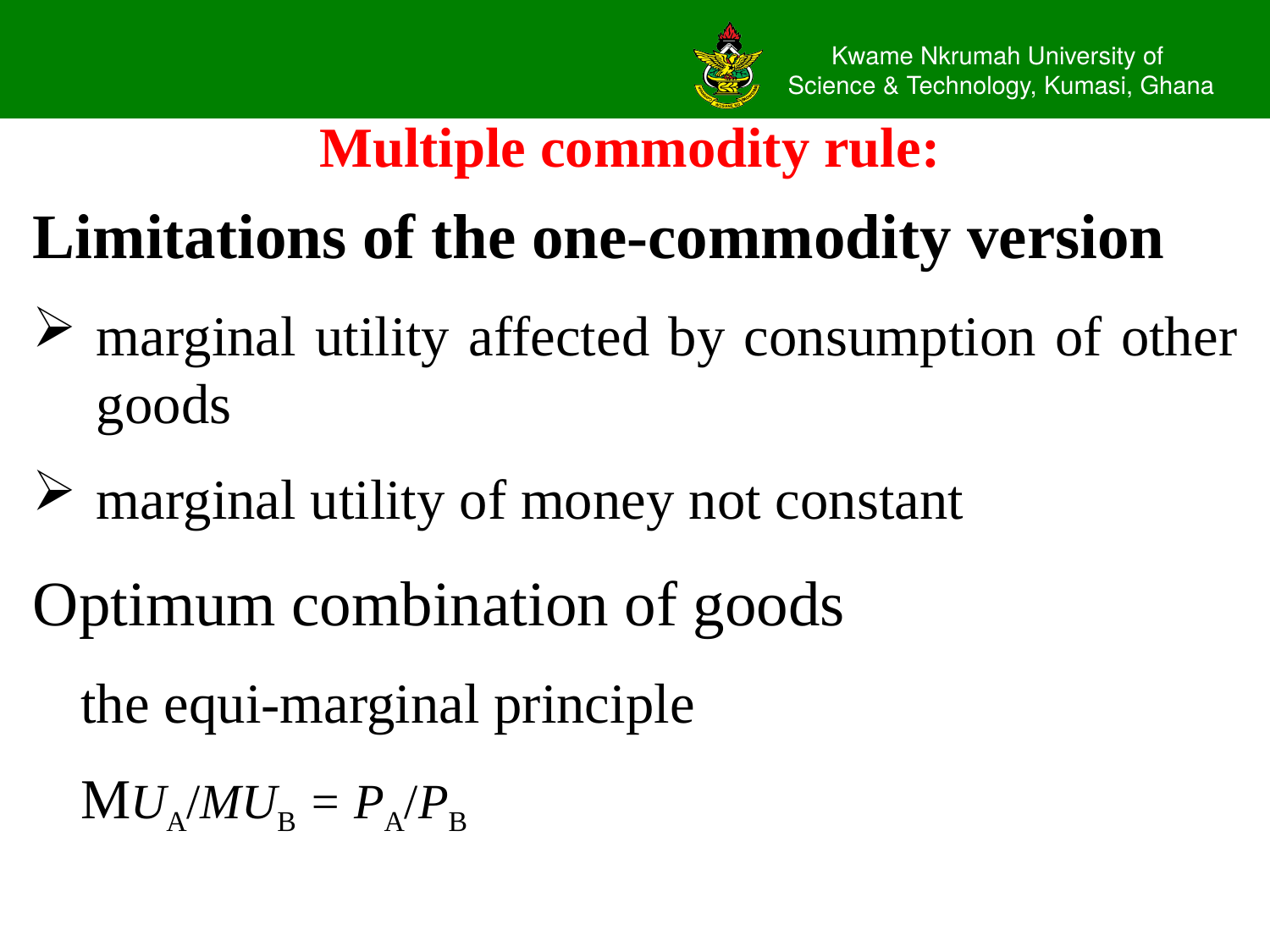

# Multiple commodity rule:
Limitations of the one-commodity version
marginal utility affected by consumption of other goods
marginal utility of money not constant
Optimum combination of goods
the equi-marginal principle
MUA/MUB = PA/PB